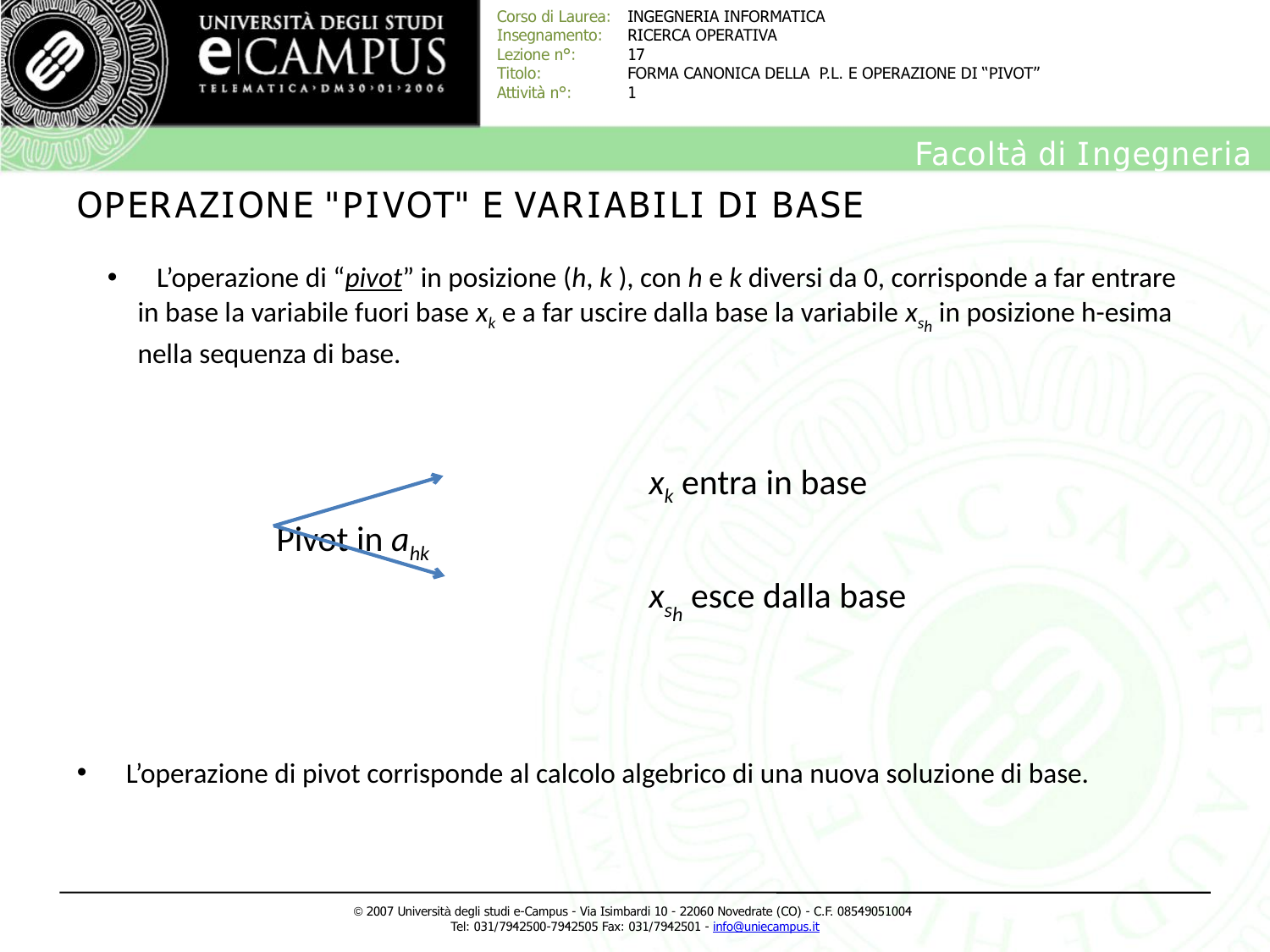

# OPERAZIONE "PIVOT" E VARIABILI DI BASE
   L’operazione di “pivot” in posizione (h, k ), con h e k diversi da 0, corrisponde a far entrare in base la variabile fuori base xk e a far uscire dalla base la variabile xsh in posizione h-esima nella sequenza di base.

		 xk entra in base
  Pivot in ahk
		 xsh esce dalla base
   L’operazione di pivot corrisponde al calcolo algebrico di una nuova soluzione di base.